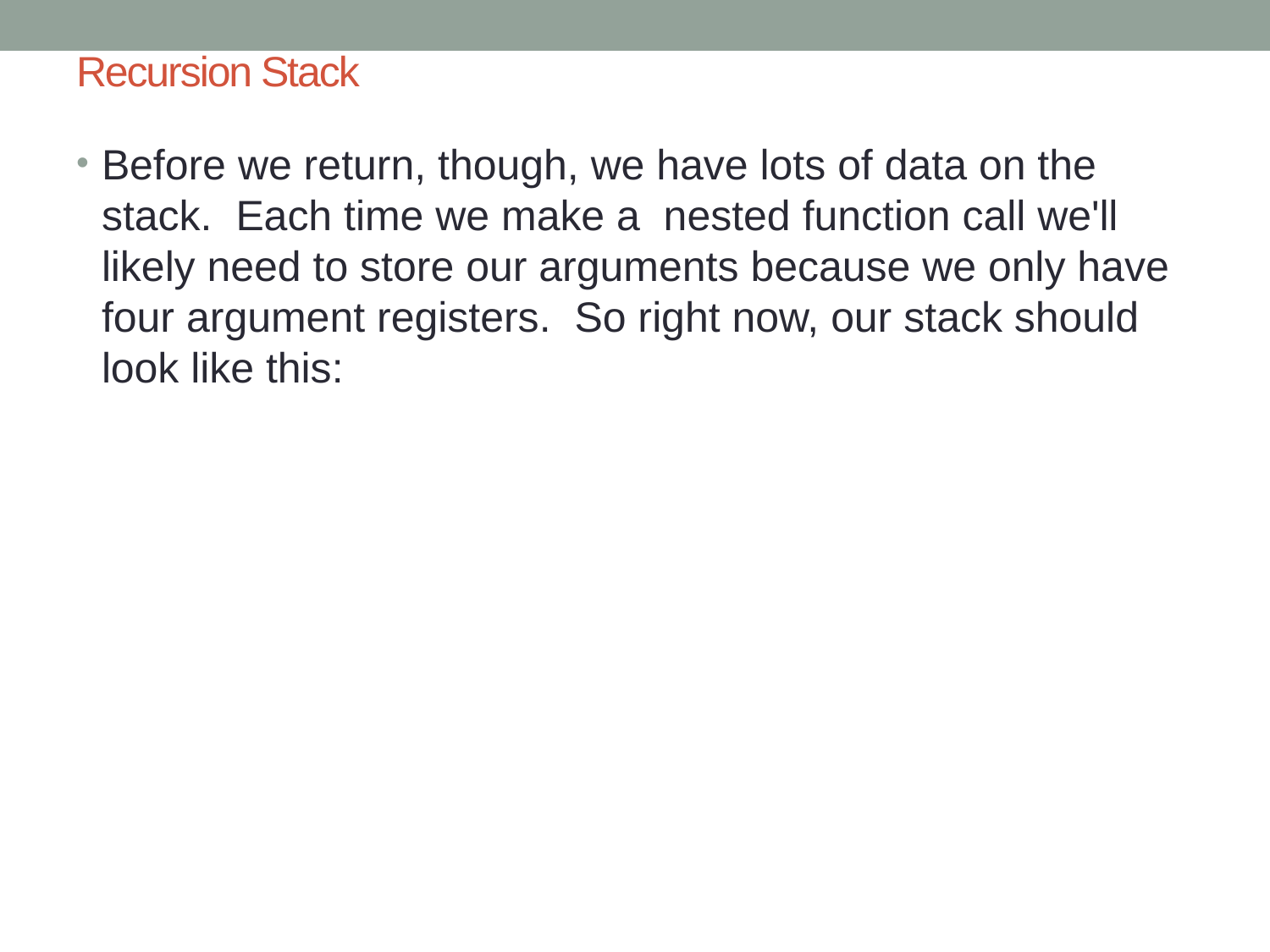

# Recursion Stack
Before we return, though, we have lots of data on the stack.  Each time we make a  nested function call we'll likely need to store our arguments because we only have  four argument registers.  So right now, our stack should look like this: